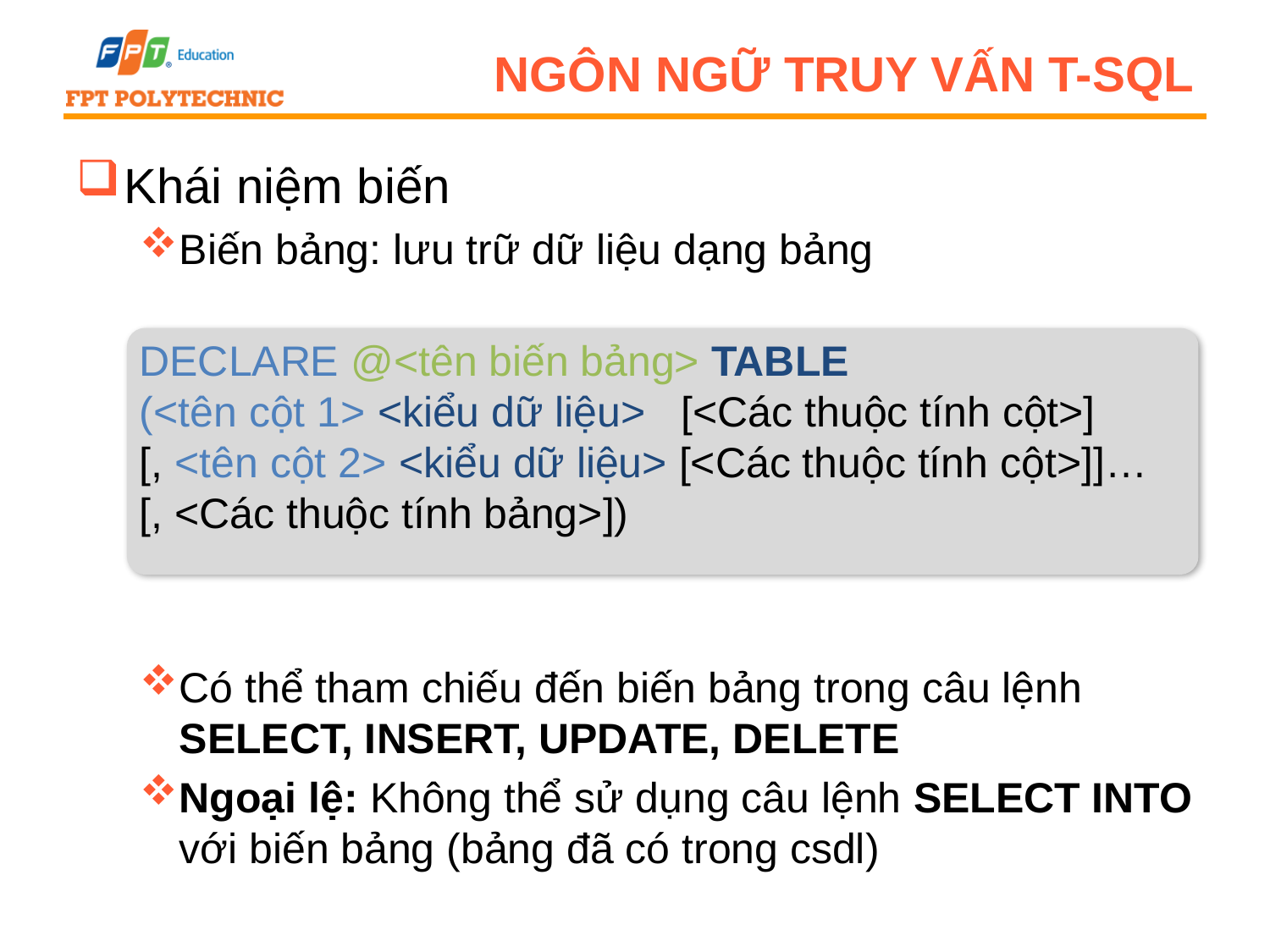

# Ngôn ngữ truy vấn T-SQL
Khái niệm biến
Biến bảng: lưu trữ dữ liệu dạng bảng

Có thể tham chiếu đến biến bảng trong câu lệnh
SELECT, INSERT, UPDATE, DELETE
Ngoại lệ: Không thể sử dụng câu lệnh SELECT INTO với biến bảng (bảng đã có trong csdl)

DECLARE @<tên biến bảng> TABLE
(<tên cột 1> <kiểu dữ liệu>   [<Các thuộc tính cột>]
[, <tên cột 2> <kiểu dữ liệu> [<Các thuộc tính cột>]]…
[, <Các thuộc tính bảng>])